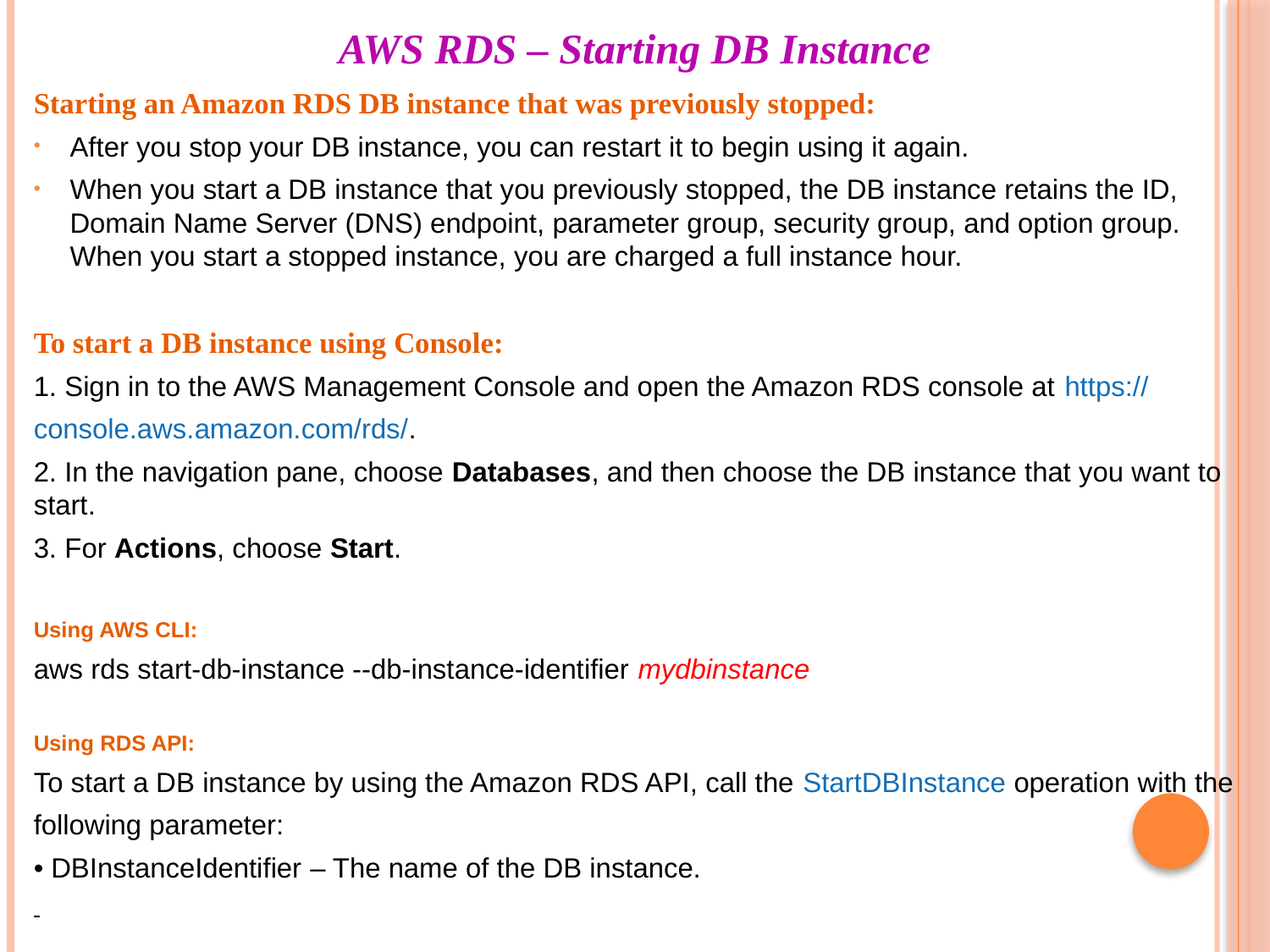

# AWS RDS – Starting DB Instance
Starting an Amazon RDS DB instance that was previously stopped:
After you stop your DB instance, you can restart it to begin using it again.
When you start a DB instance that you previously stopped, the DB instance retains the ID, Domain Name Server (DNS) endpoint, parameter group, security group, and option group. When you start a stopped instance, you are charged a full instance hour.

To start a DB instance using Console:
1. Sign in to the AWS Management Console and open the Amazon RDS console at https://
console.aws.amazon.com/rds/.
2. In the navigation pane, choose Databases, and then choose the DB instance that you want to start.
3. For Actions, choose Start.

Using AWS CLI:
aws rds start-db-instance --db-instance-identifier mydbinstance

Using RDS API:
To start a DB instance by using the Amazon RDS API, call the StartDBInstance operation with the
following parameter:
• DBInstanceIdentifier – The name of the DB instance.